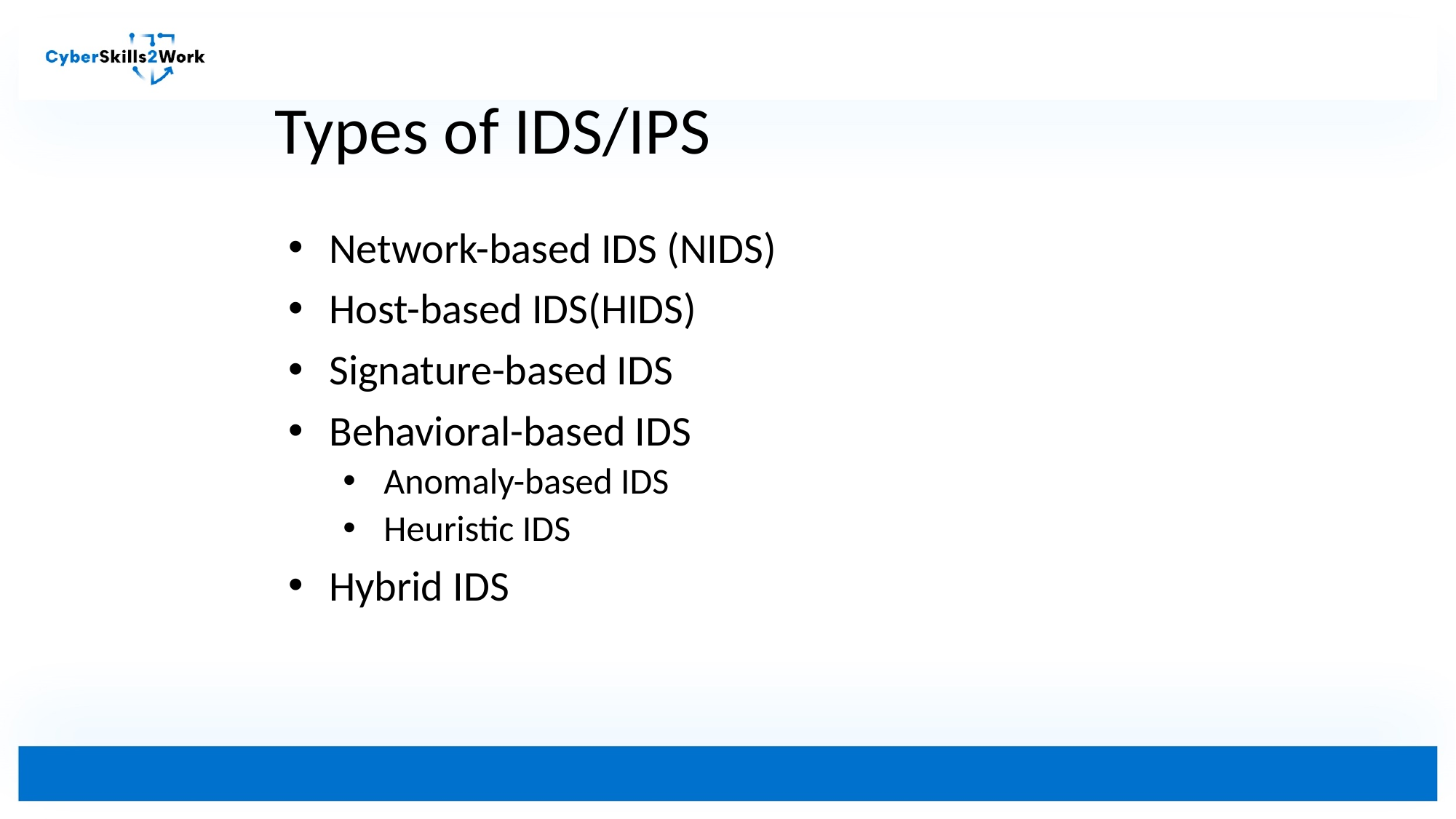

# Types of IDS/IPS

Network-based IDS (NIDS)
Host-based IDS(HIDS)
Signature-based IDS
Behavioral-based IDS
Anomaly-based IDS
Heuristic IDS
Hybrid IDS